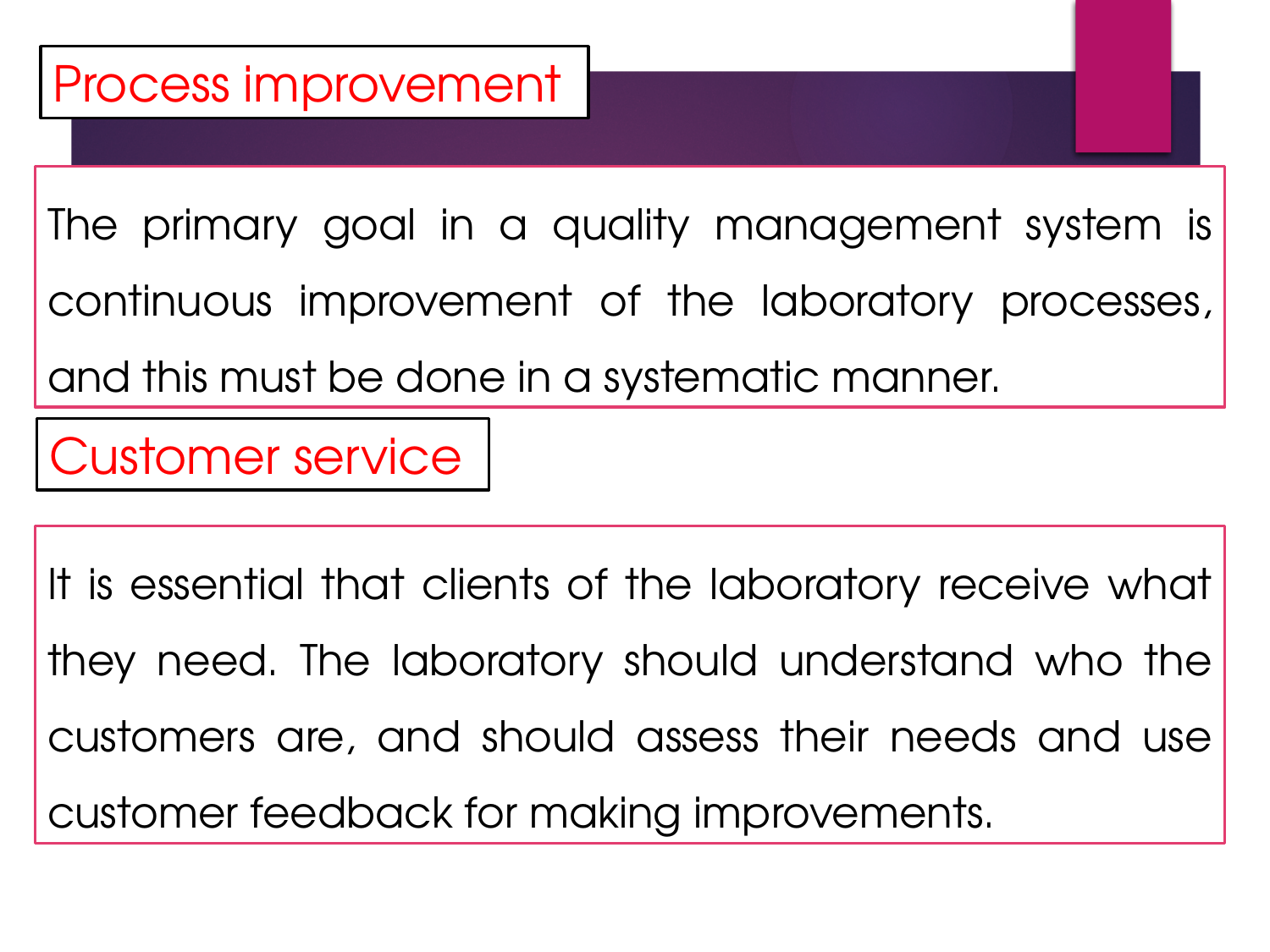

Process improvement
The primary goal in a quality management system is continuous improvement of the laboratory processes, and this must be done in a systematic manner.
Customer service
It is essential that clients of the laboratory receive what they need. The laboratory should understand who the customers are, and should assess their needs and use customer feedback for making improvements.